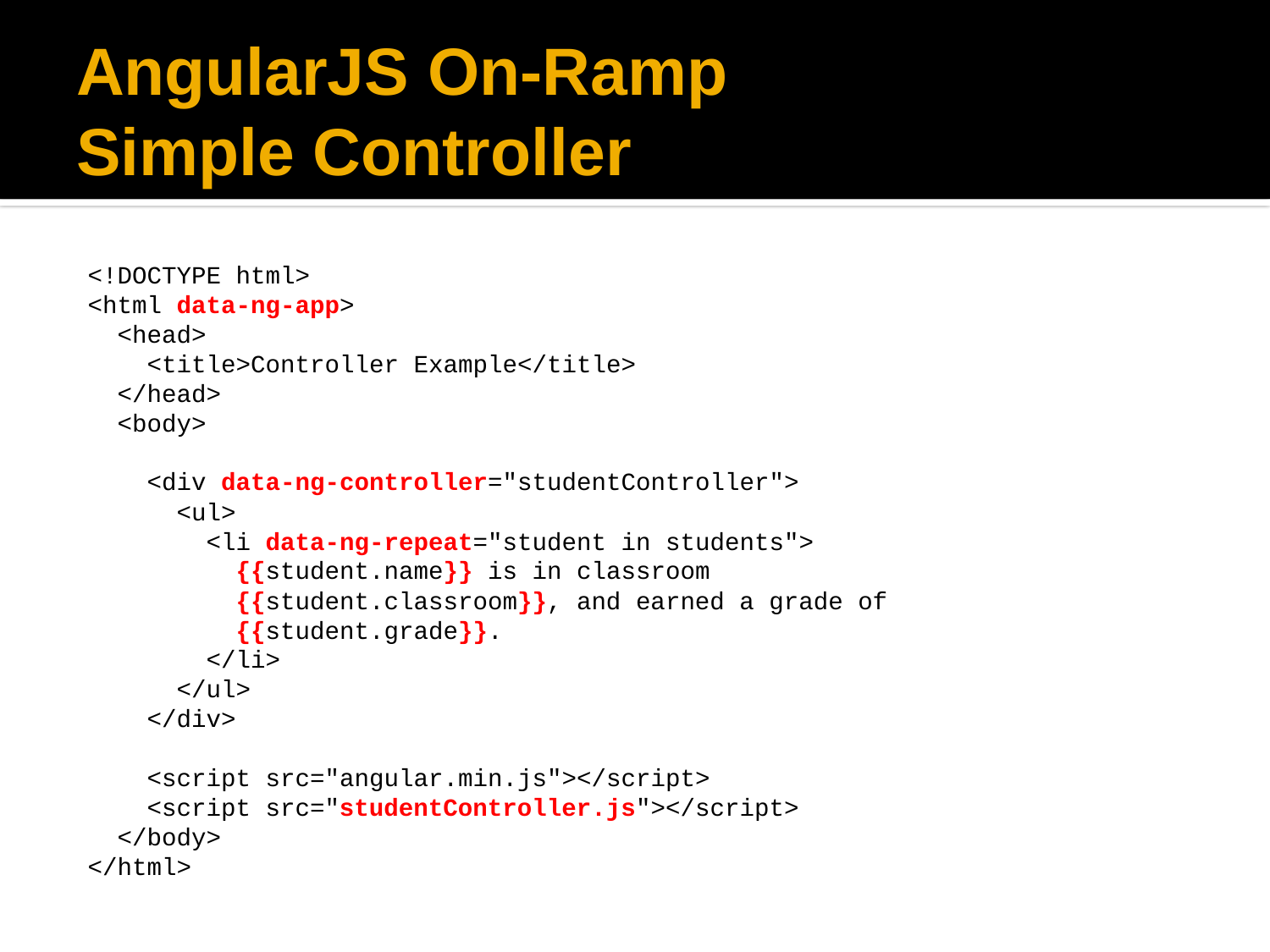

# AngularJS On-Ramp Simple Controller
<!DOCTYPE html>
<html data-ng-app>
  <head>
    <title>Controller Example</title>
  </head>
  <body>

    <div data-ng-controller="studentController">
      <ul>
        <li data-ng-repeat="student in students">
          {{student.name}} is in classroom
          {{student.classroom}}, and earned a grade of
          {{student.grade}}.
        </li>
      </ul>
    </div>

    <script src="angular.min.js"></script>
    <script src="studentController.js"></script>
  </body>
</html>